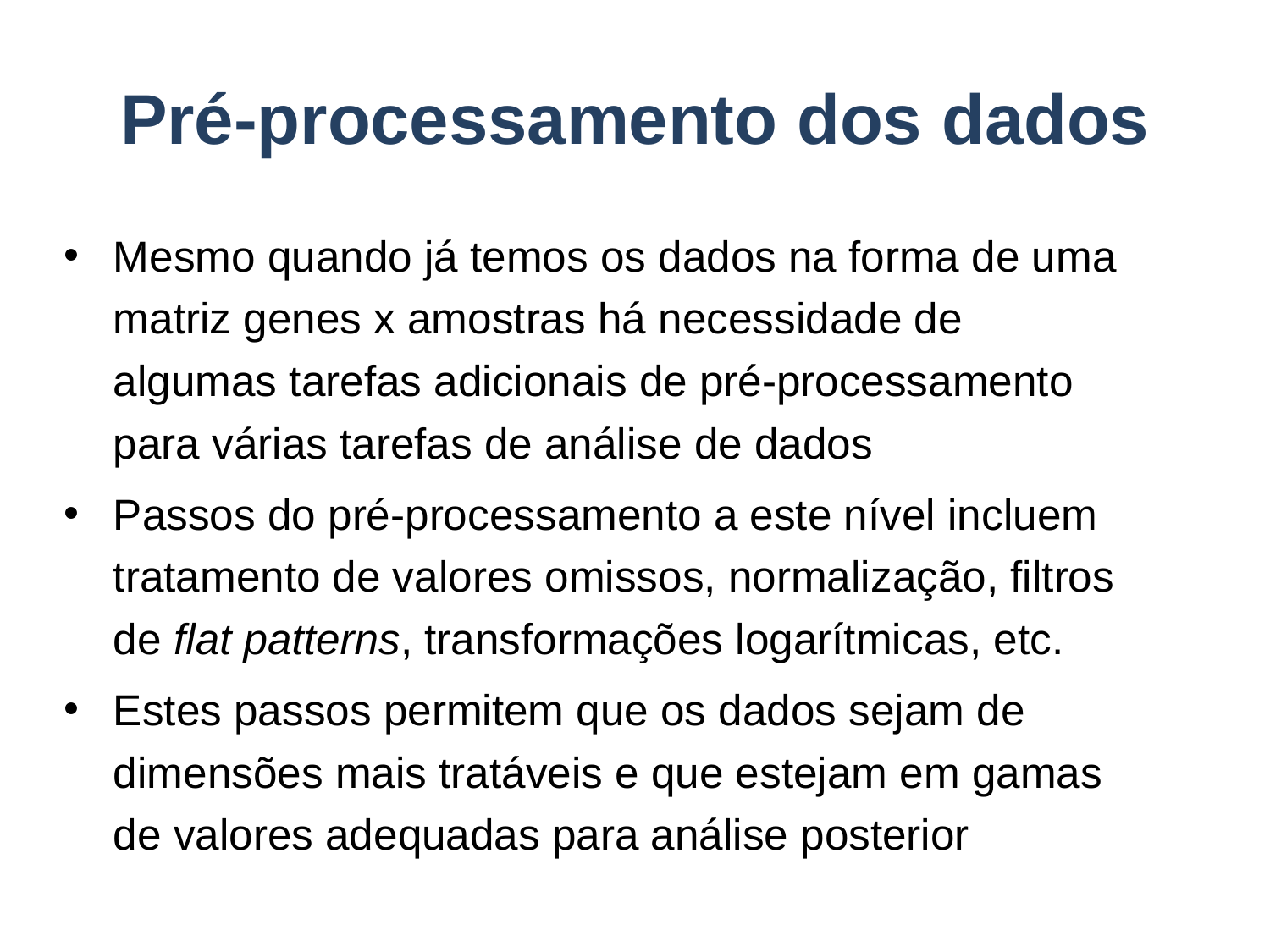

# Pré-processamento dos dados
Mesmo quando já temos os dados na forma de uma matriz genes x amostras há necessidade de algumas tarefas adicionais de pré-processamento para várias tarefas de análise de dados
Passos do pré-processamento a este nível incluem tratamento de valores omissos, normalização, filtros de flat patterns, transformações logarítmicas, etc.
Estes passos permitem que os dados sejam de dimensões mais tratáveis e que estejam em gamas de valores adequadas para análise posterior